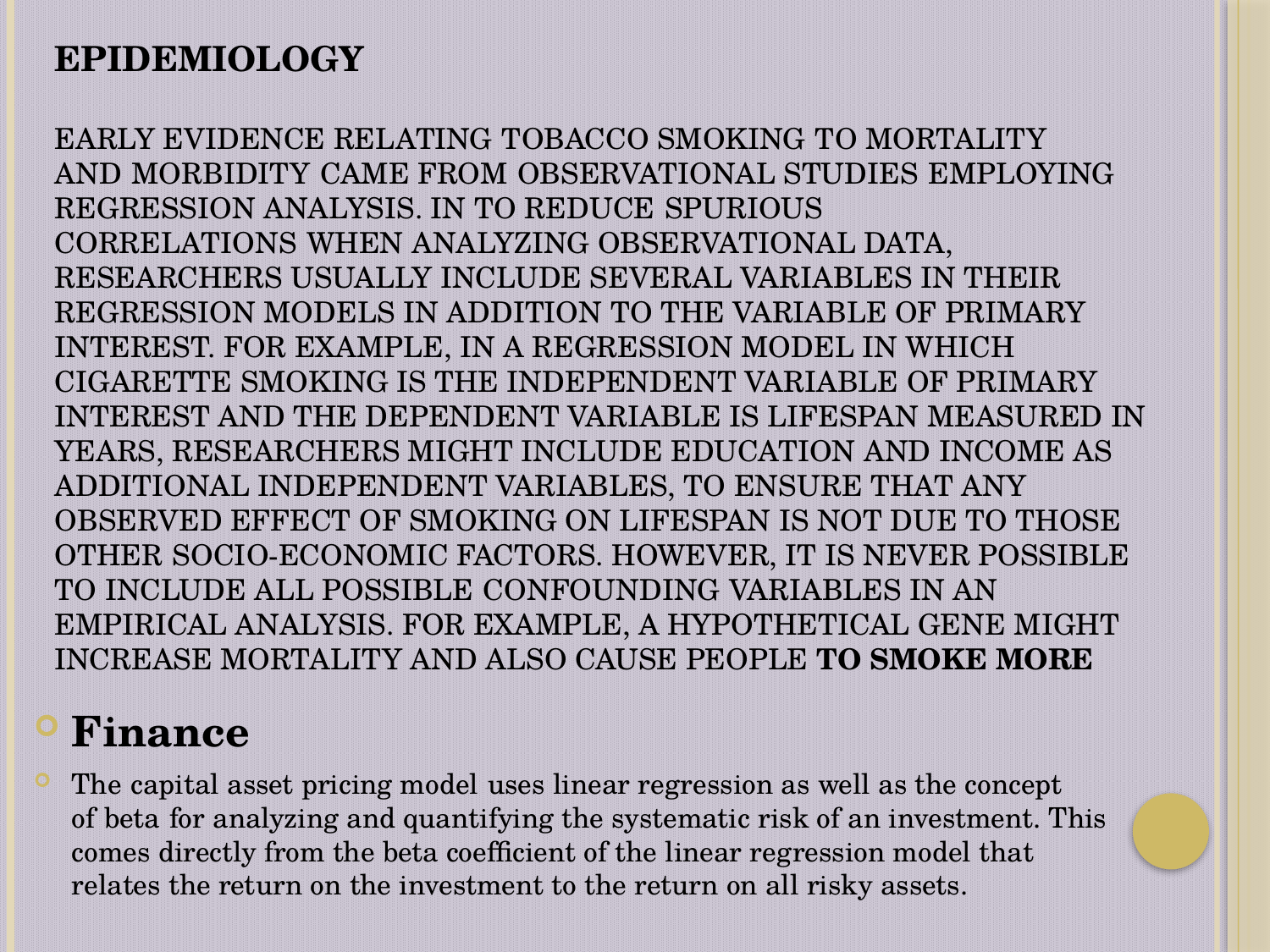

# Epidemiology Early evidence relating tobacco smoking to mortality and morbidity came from observational studies employing regression analysis. In to reduce spurious correlations when analyzing observational data, researchers usually include several variables in their regression models in addition to the variable of primary interest. For example, in a regression model in which cigarette smoking is the independent variable of primary interest and the dependent variable is lifespan measured in years, researchers might include education and income as additional independent variables, to ensure that any observed effect of smoking on lifespan is not due to those other socio-economic factors. However, it is never possible to include all possible confounding variables in an empirical analysis. For example, a hypothetical gene might increase mortality and also cause people to smoke more
Finance
The capital asset pricing model uses linear regression as well as the concept of beta for analyzing and quantifying the systematic risk of an investment. This comes directly from the beta coefficient of the linear regression model that relates the return on the investment to the return on all risky assets.